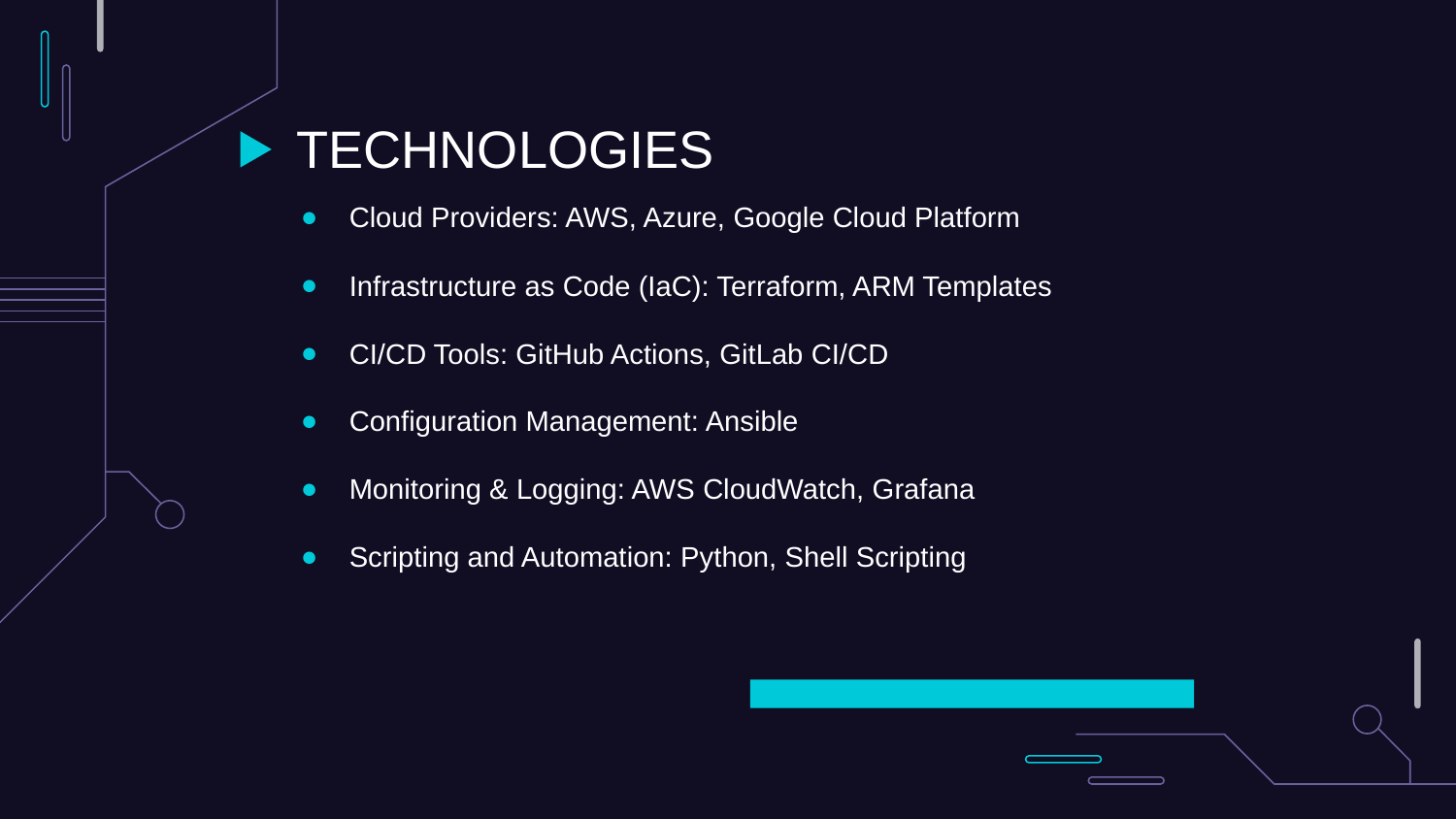

# TECHNOLOGIES

Cloud Providers: AWS, Azure, Google Cloud Platform

Infrastructure as Code (IaC): Terraform, ARM Templates

CI/CD Tools: GitHub Actions, GitLab CI/CD

Configuration Management: Ansible

Monitoring & Logging: AWS CloudWatch, Grafana

Scripting and Automation: Python, Shell Scripting